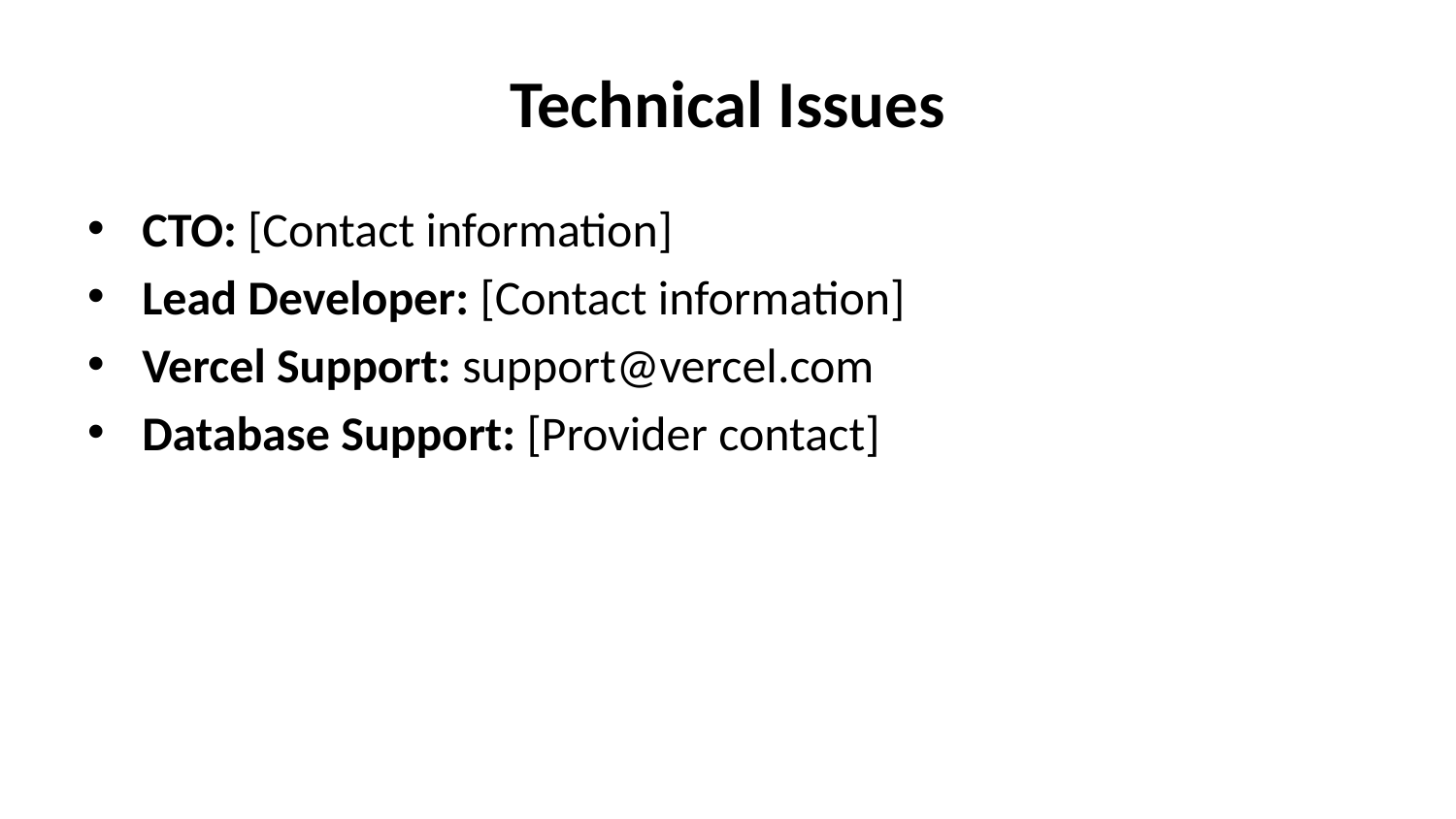

# Technical Issues
CTO: [Contact information]
Lead Developer: [Contact information]
Vercel Support: support@vercel.com
Database Support: [Provider contact]